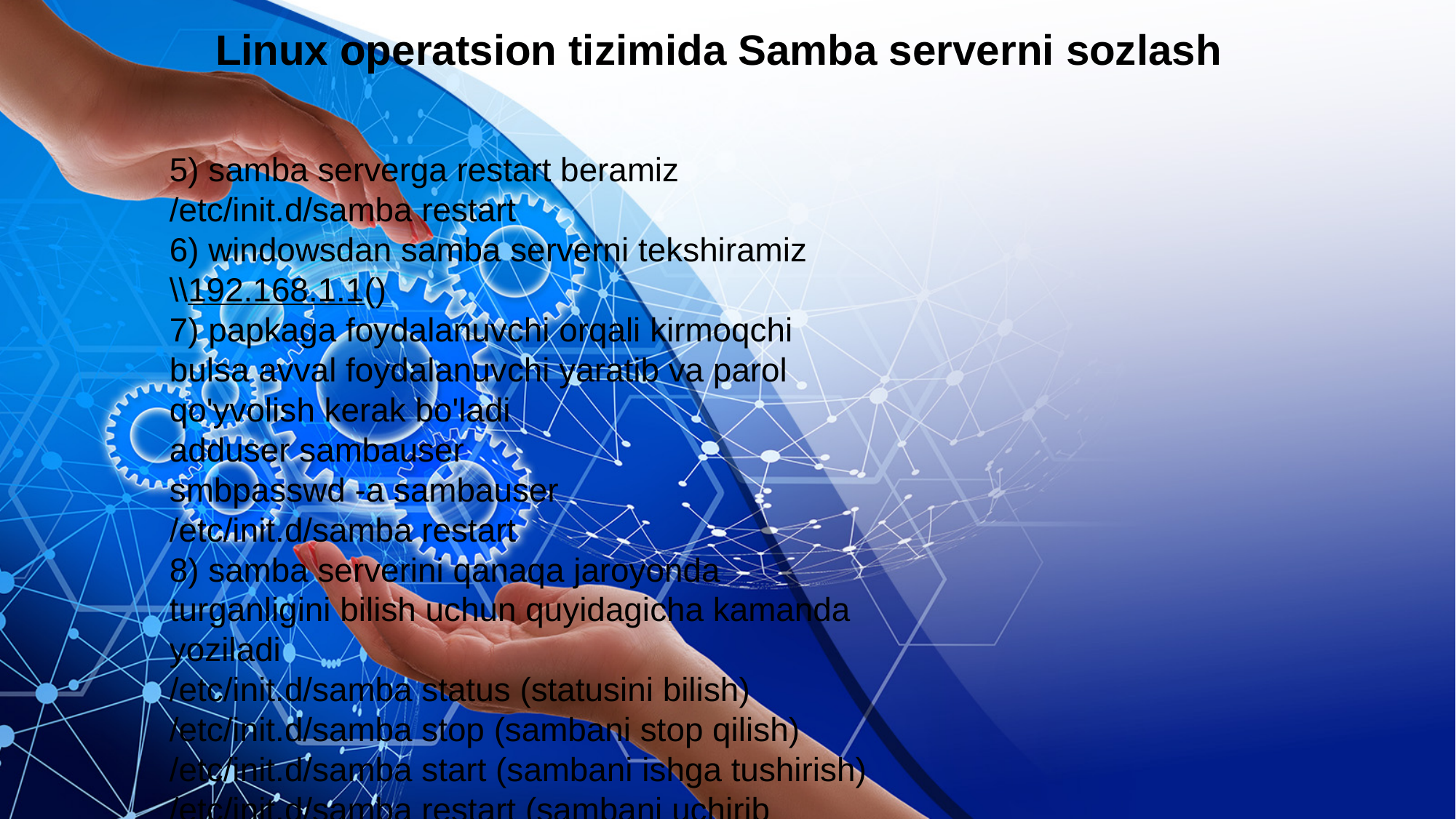

Linux operatsion tizimida Samba serverni sozlash
5) samba serverga restart beramiz
/etc/init.d/samba restart
6) windowsdan samba serverni tekshiramiz
\\192.168.1.1()
7) papkaga foydalanuvchi orqali kirmoqchi bulsa avval foydalanuvchi yaratib va parol qo'yvolish kerak bo'ladi
adduser sambauser
smbpasswd -a sambauser
/etc/init.d/samba restart
8) samba serverini qanaqa jaroyonda turganligini bilish uchun quyidagicha kamanda yoziladi
/etc/init.d/samba status (statusini bilish)
/etc/init.d/samba stop (sambani stop qilish)
/etc/init.d/samba start (sambani ishga tushirish)
/etc/init.d/samba restart (sambani uchirib yoqish)